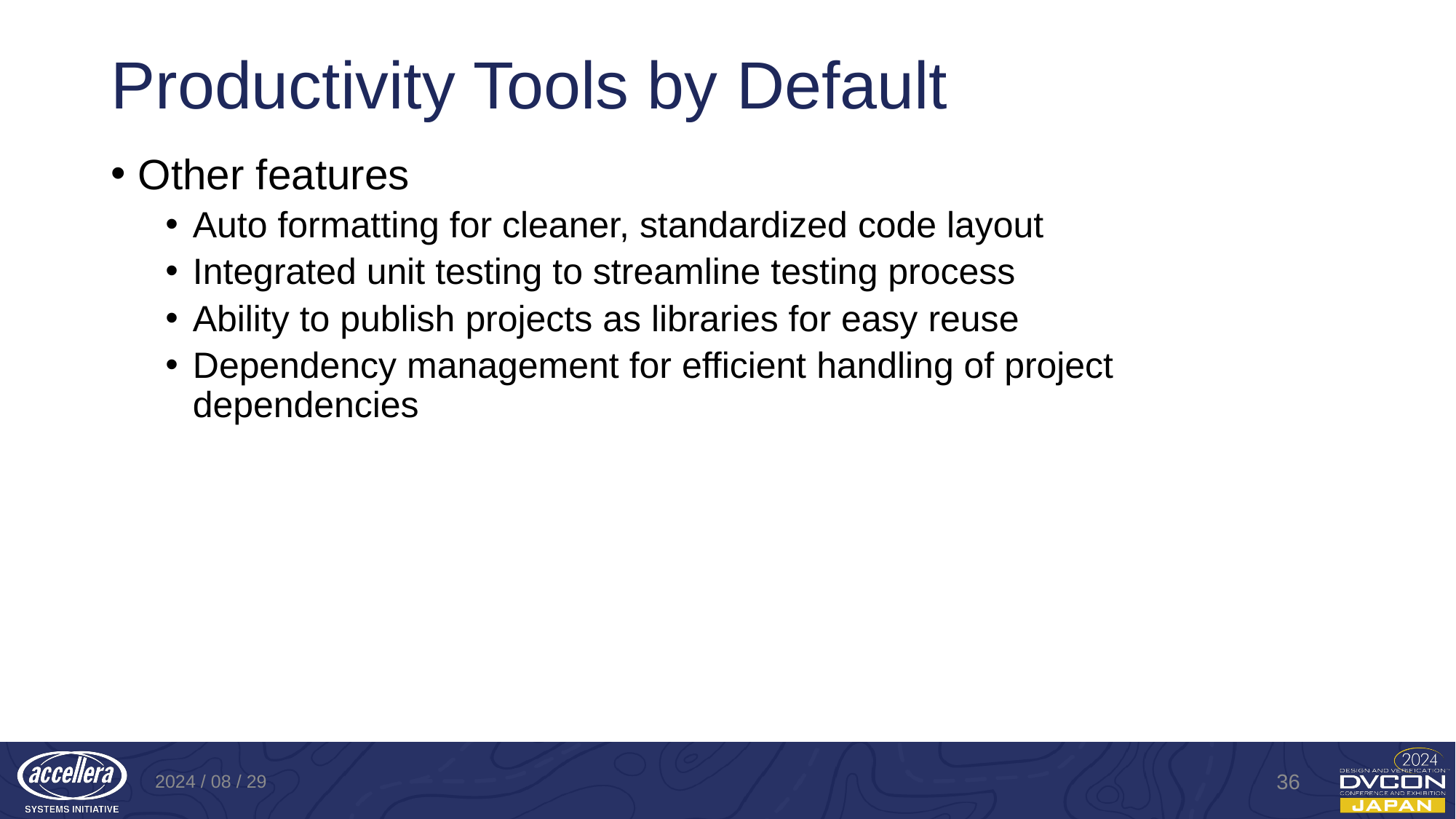

# Productivity Tools by Default
Other features
Auto formatting for cleaner, standardized code layout
Integrated unit testing to streamline testing process
Ability to publish projects as libraries for easy reuse
Dependency management for efficient handling of project dependencies

2024 / 08 / 29
36